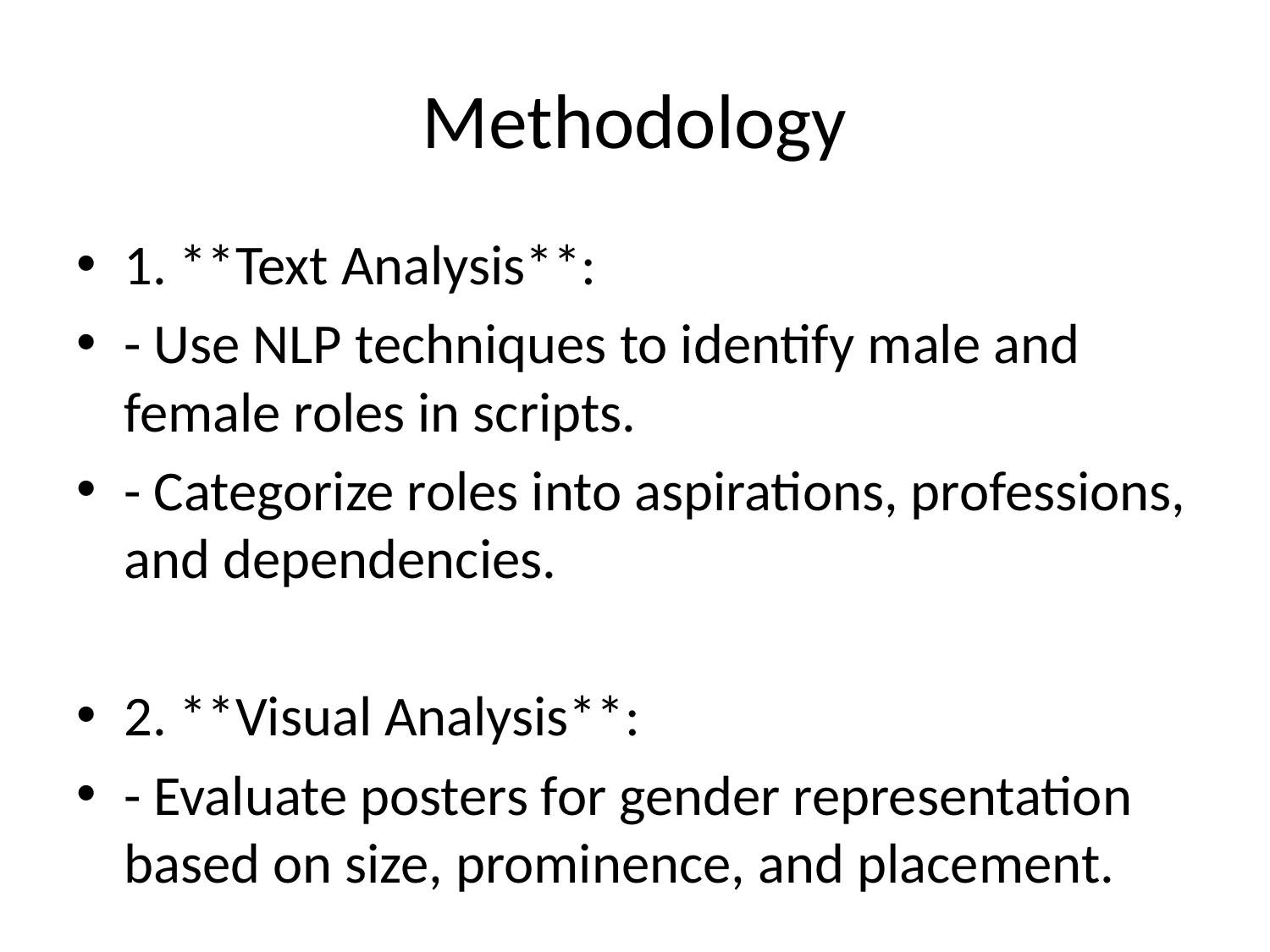

# Methodology
1. **Text Analysis**:
- Use NLP techniques to identify male and female roles in scripts.
- Categorize roles into aspirations, professions, and dependencies.

2. **Visual Analysis**:
- Evaluate posters for gender representation based on size, prominence, and placement.